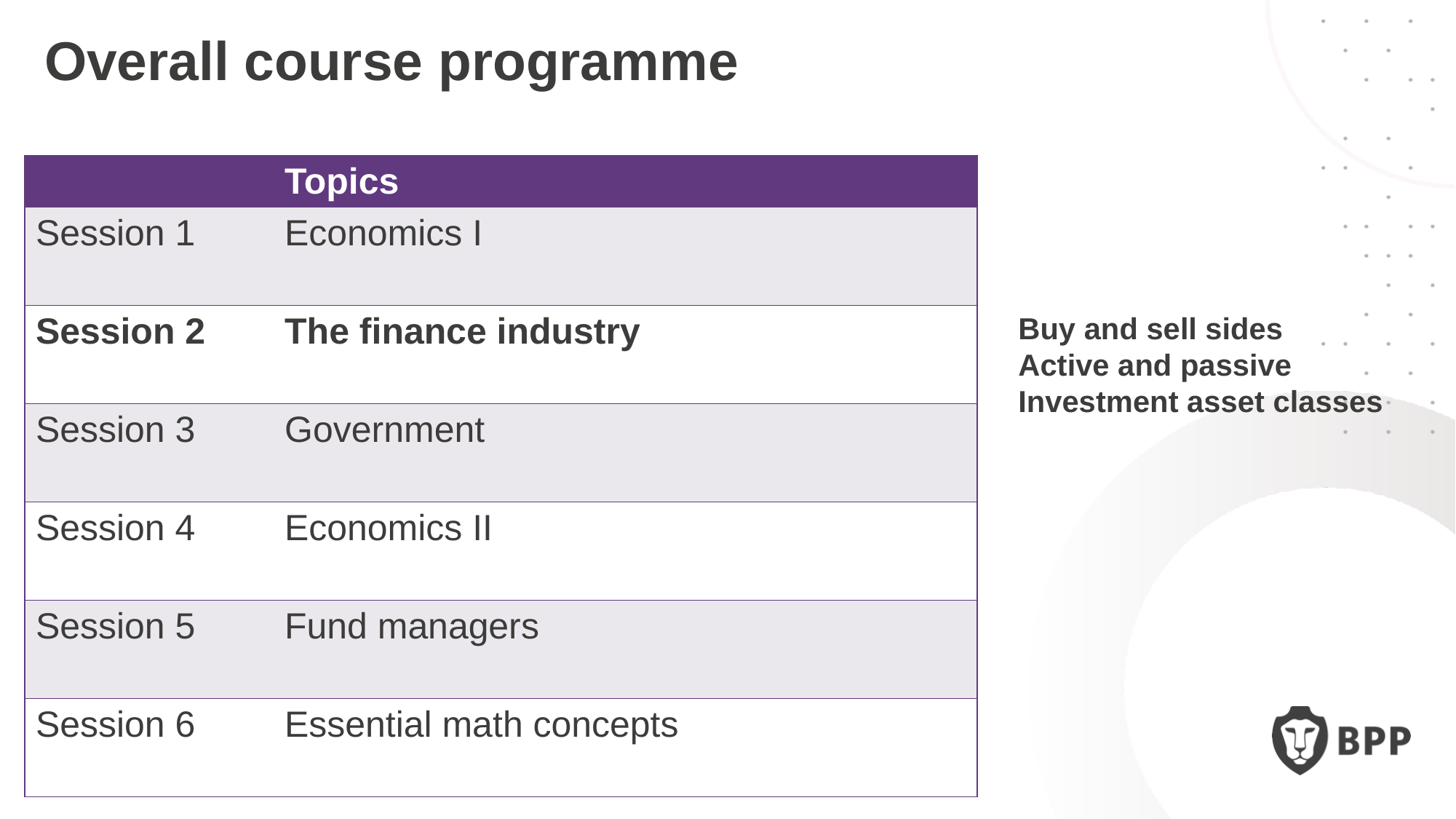

Overall course programme

|  | Topics |
| --- | --- |
| Session 1 | Economics I |
| Session 2 | The finance industry |
| Session 3 | Government |
| Session 4 | Economics II |
| Session 5 | Fund managers |
| Session 6 | Essential math concepts |
Trading simulations:
FX
Oil
Equity

Buy and sell sides
Active and passive
Investment asset classes